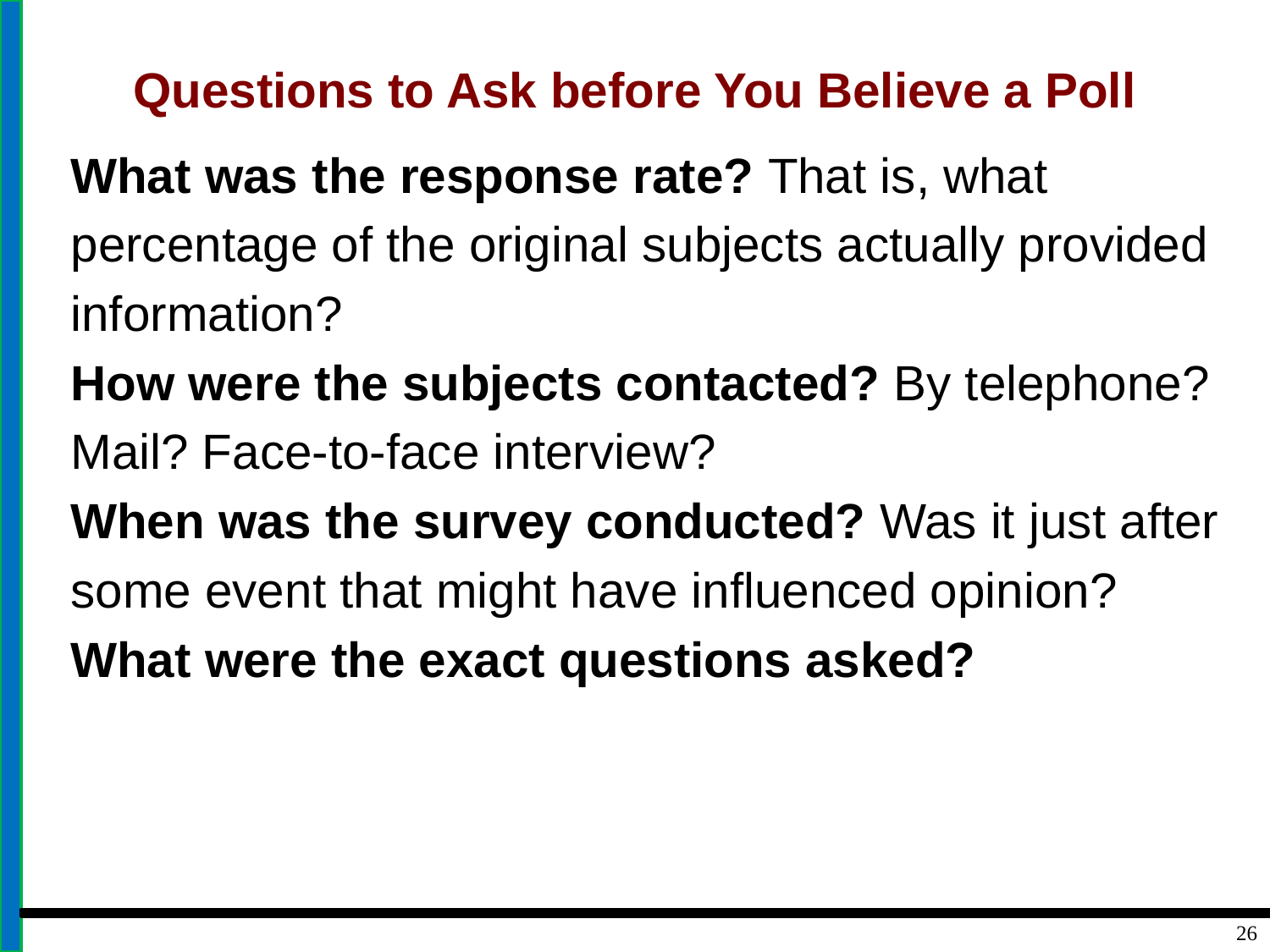

# Questions to Ask before You Believe a Poll
What was the response rate? That is, what
percentage of the original subjects actually provided
information?
How were the subjects contacted? By telephone?
Mail? Face-to-face interview?
When was the survey conducted? Was it just after
some event that might have influenced opinion?
What were the exact questions asked?